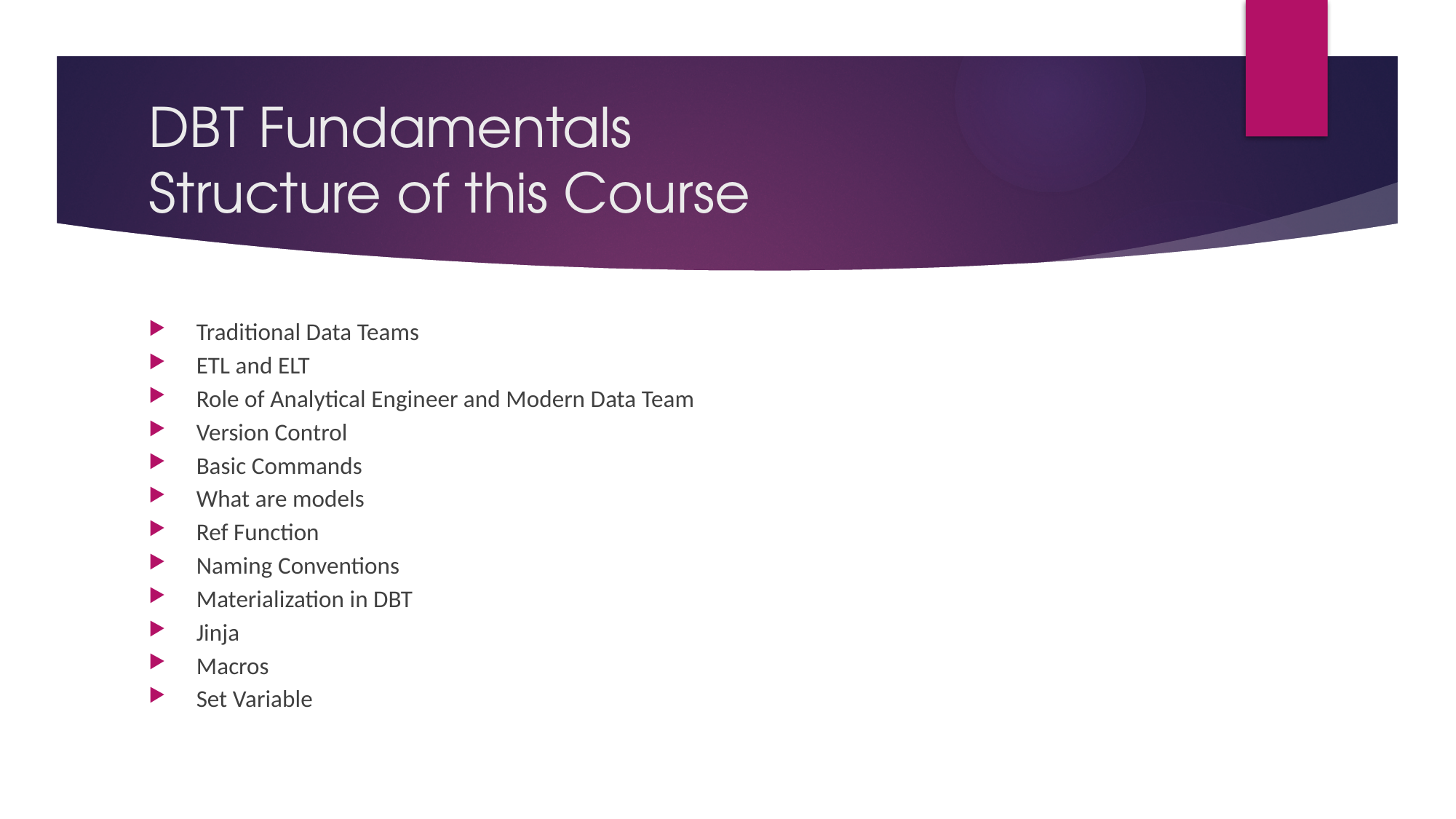

# DBT Fundamentals Structure of this Course
Traditional Data Teams
ETL and ELT
Role of Analytical Engineer and Modern Data Team
Version Control
Basic Commands
What are models
Ref Function
Naming Conventions
Materialization in DBT
Jinja
Macros
Set Variable